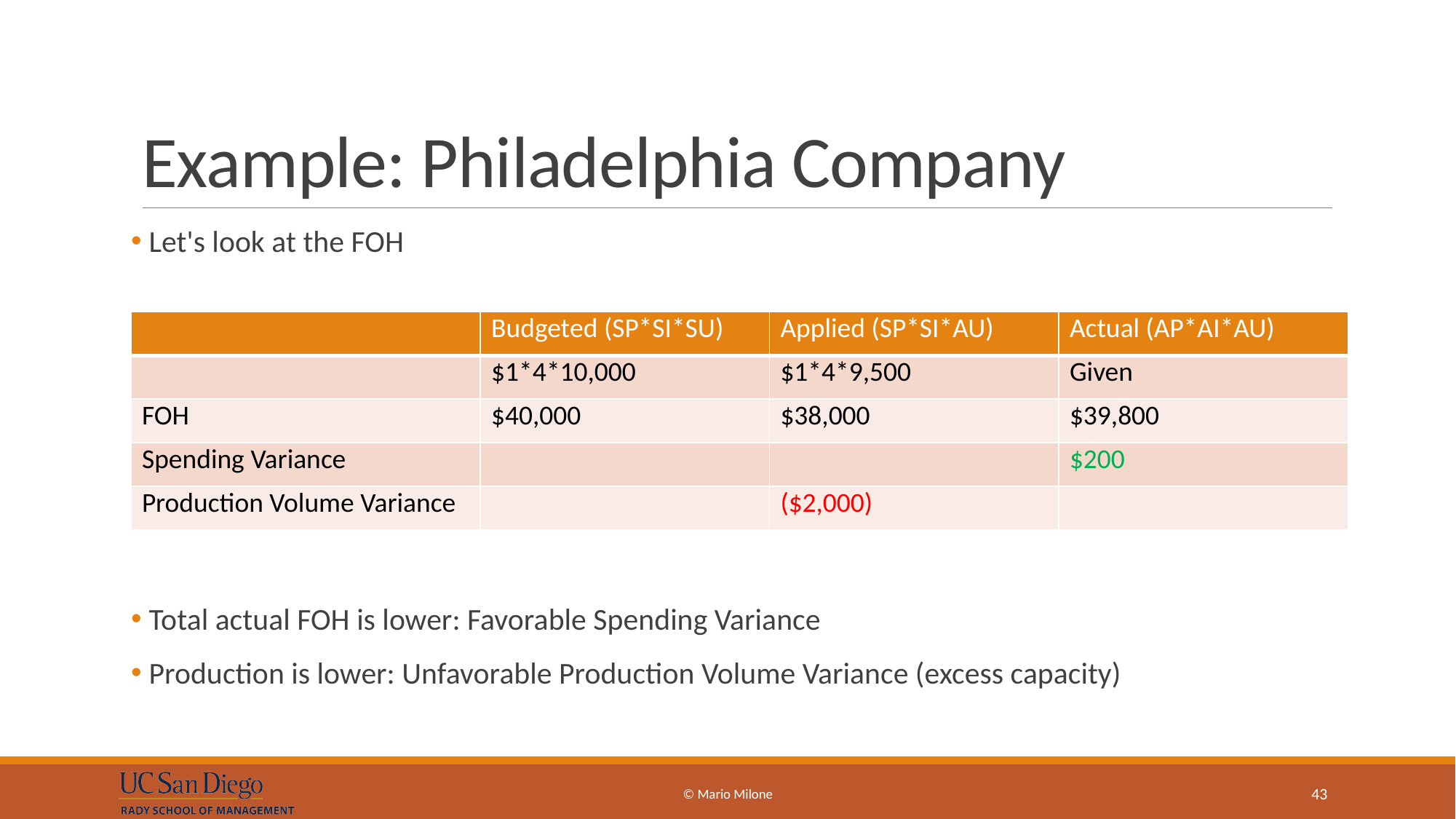

# Example: Philadelphia Company
 Let's look at the FOH

 Total actual FOH is lower: Favorable Spending Variance
 Production is lower: Unfavorable Production Volume Variance (excess capacity)
|  | Budgeted (SP\*SI\*SU) | Applied (SP\*SI\*AU) | Actual (AP\*AI\*AU) |
| --- | --- | --- | --- |
|  | $1\*4\*10,000 | $1\*4\*9,500 | Given |
| FOH | $40,000 | $38,000 | $39,800 |
| Spending Variance |  |  | $200 |
| Production Volume Variance |  | ($2,000) |  |
© Mario Milone
43